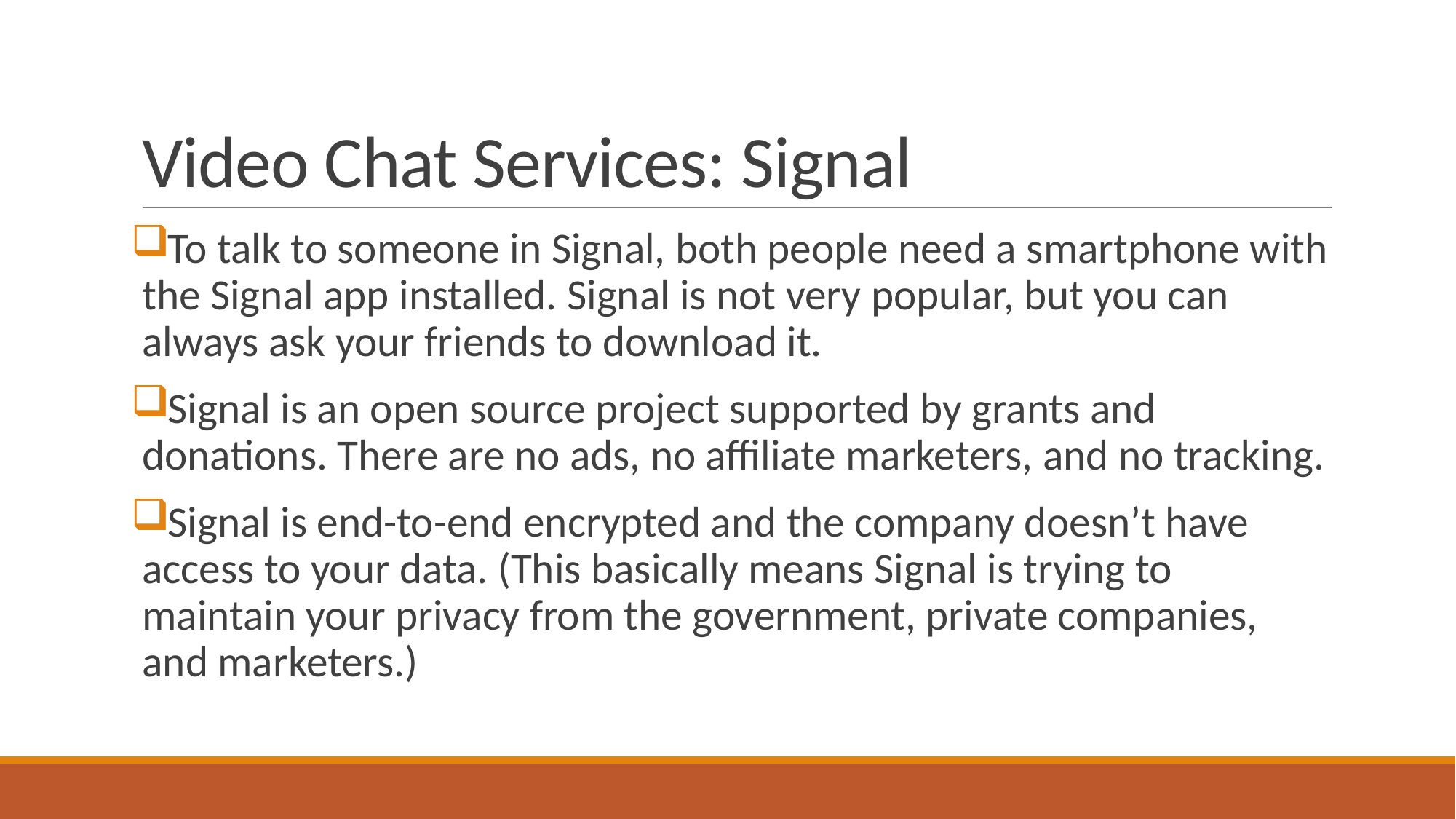

# Video Chat Services: Signal
To talk to someone in Signal, both people need a smartphone with the Signal app installed. Signal is not very popular, but you can always ask your friends to download it.
Signal is an open source project supported by grants and donations. There are no ads, no affiliate marketers, and no tracking.
Signal is end-to-end encrypted and the company doesn’t have access to your data. (This basically means Signal is trying to maintain your privacy from the government, private companies, and marketers.)